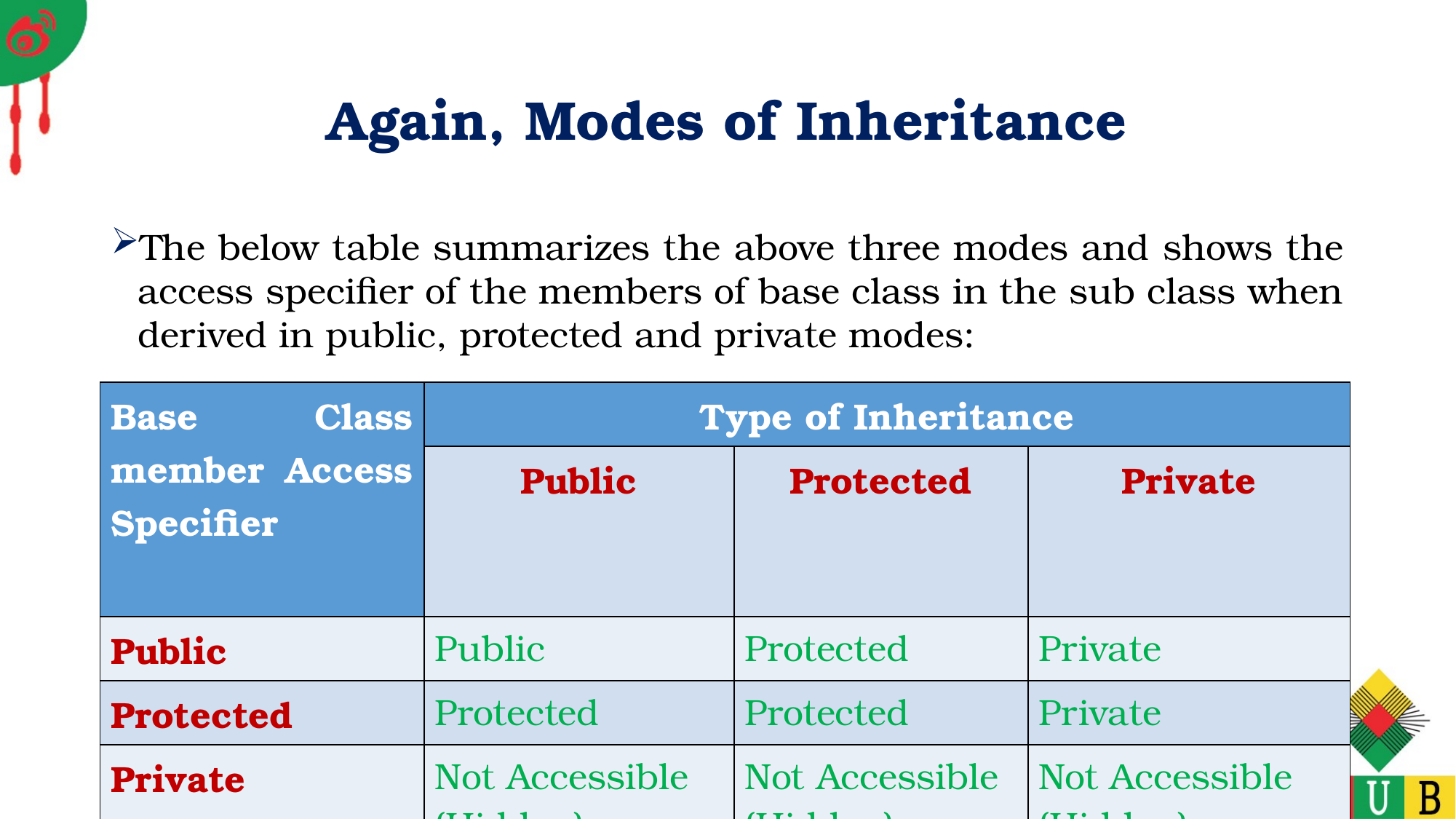

# Again, Modes of Inheritance
The below table summarizes the above three modes and shows the access specifier of the members of base class in the sub class when derived in public, protected and private modes:
| Base Class member Access Specifier | Type of Inheritance |  |  |
| --- | --- | --- | --- |
|  | Public | Protected | Private |
| Public | Public | Protected | Private |
| Protected | Protected | Protected | Private |
| Private | Not Accessible (Hidden) | Not Accessible (Hidden) | Not Accessible (Hidden) |